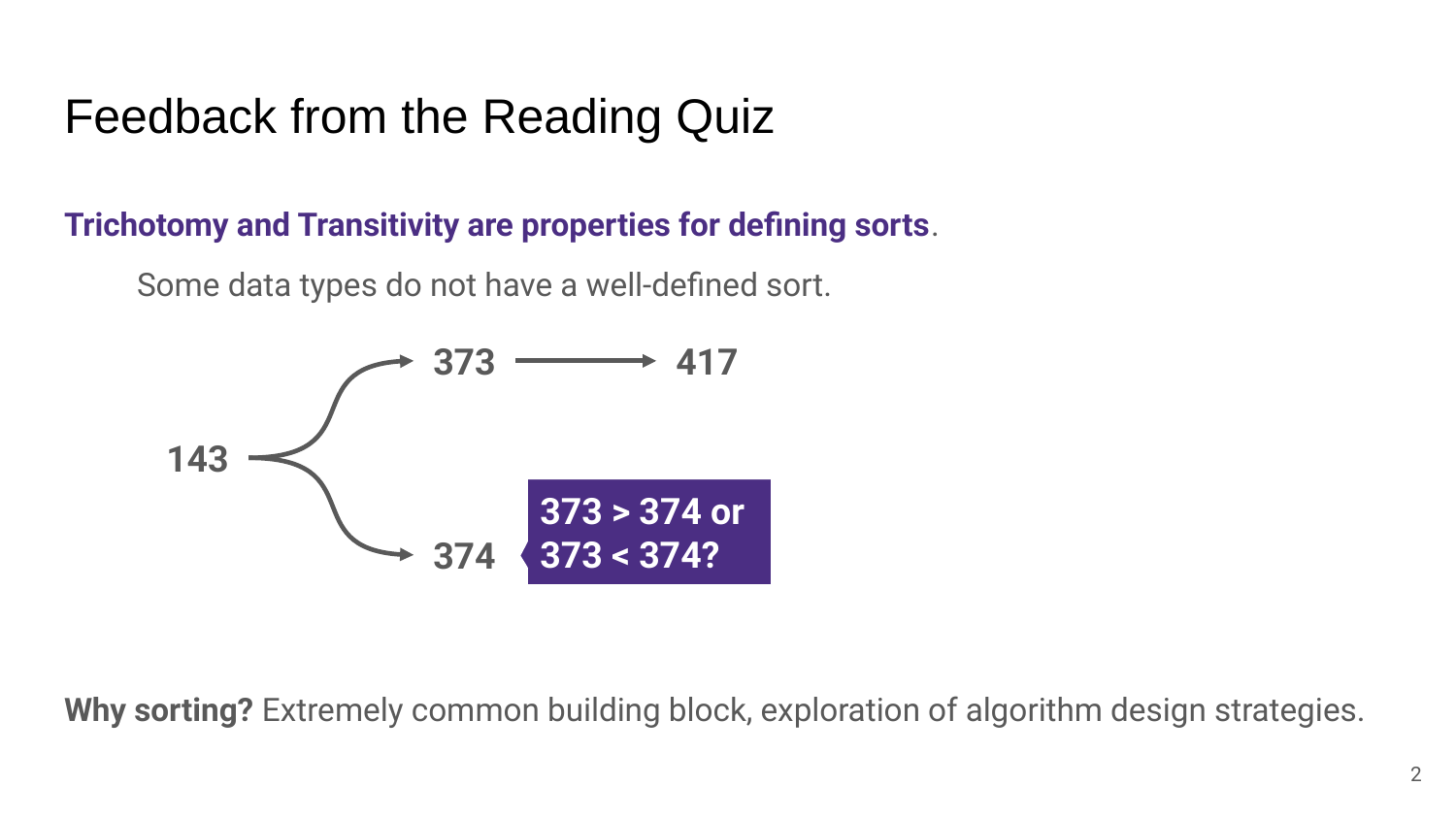

# Feedback from the Reading Quiz
Trichotomy and Transitivity are properties for defining sorts.
Some data types do not have a well-defined sort.

Why sorting? Extremely common building block, exploration of algorithm design strategies.
373
417
143
373 > 374 or 373 < 374?
374
2